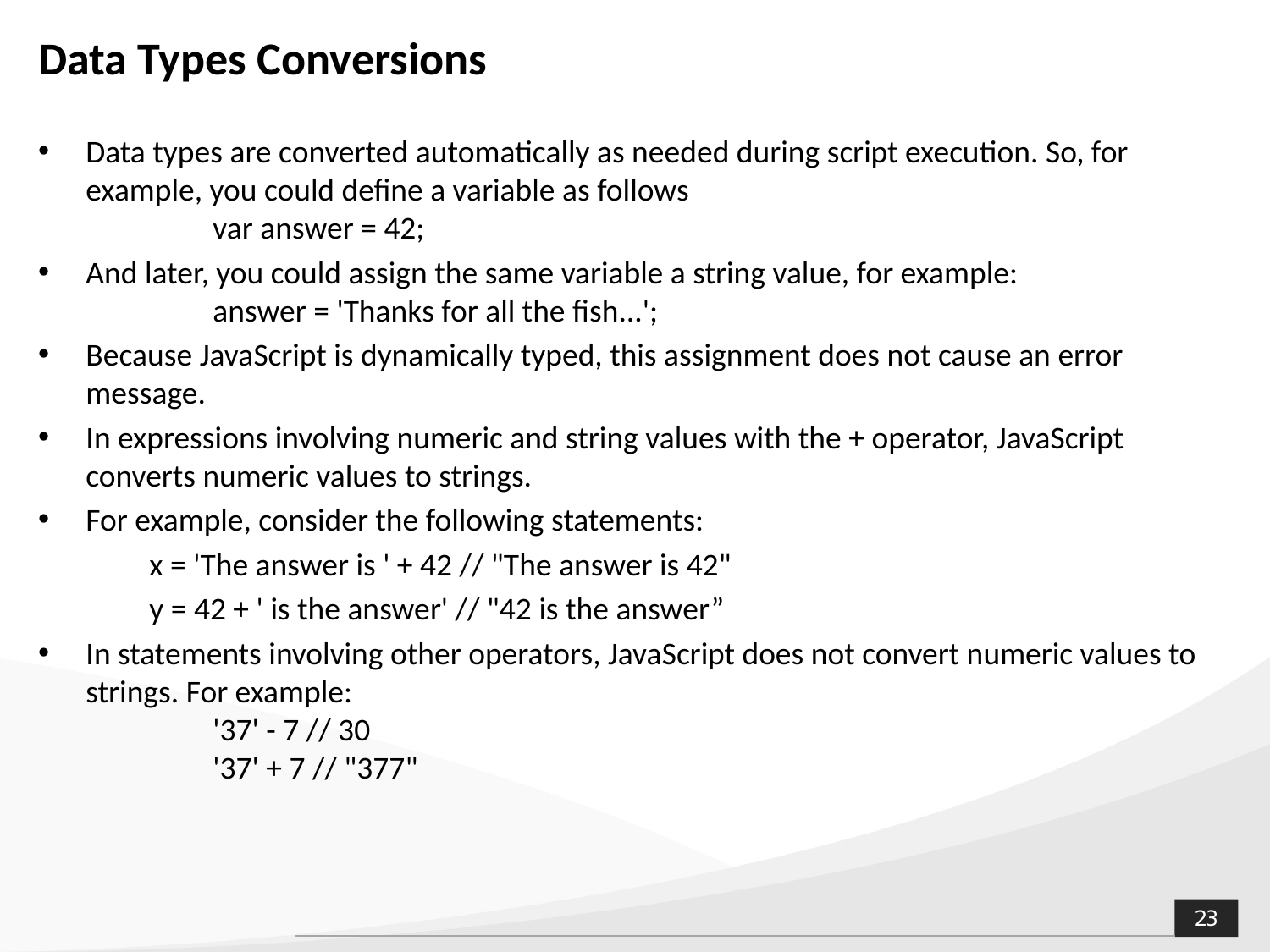

# Data Types Conversions
Data types are converted automatically as needed during script execution. So, for example, you could define a variable as follows
	var answer = 42;
And later, you could assign the same variable a string value, for example:
	answer = 'Thanks for all the fish...';
Because JavaScript is dynamically typed, this assignment does not cause an error message.
In expressions involving numeric and string values with the + operator, JavaScript converts numeric values to strings.
For example, consider the following statements:
x = 'The answer is ' + 42 // "The answer is 42"
y = 42 + ' is the answer' // "42 is the answer”
In statements involving other operators, JavaScript does not convert numeric values to strings. For example:
	'37' - 7 // 30
	'37' + 7 // "377"